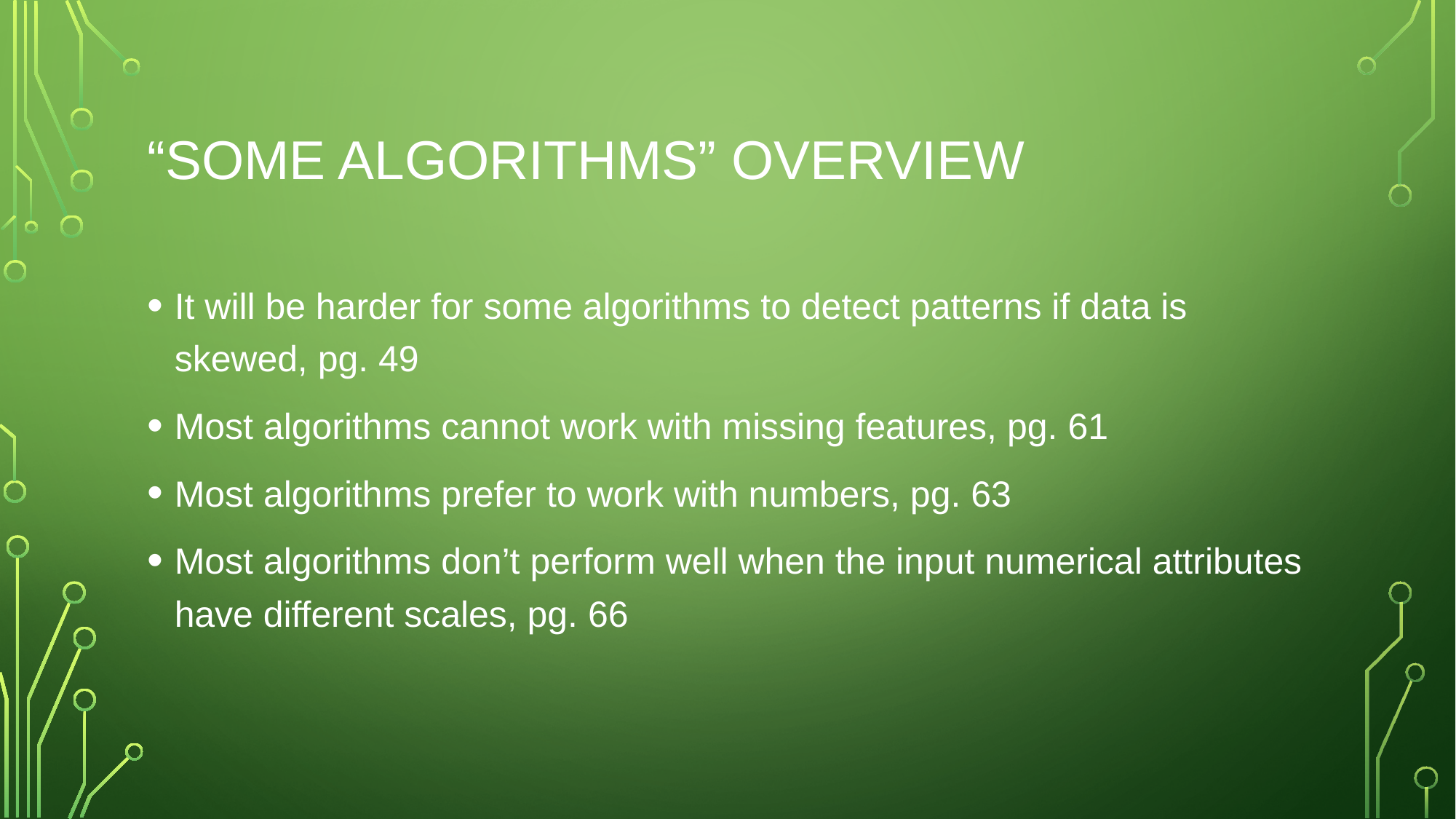

# “Some Algorithms” overview
It will be harder for some algorithms to detect patterns if data is skewed, pg. 49
Most algorithms cannot work with missing features, pg. 61
Most algorithms prefer to work with numbers, pg. 63
Most algorithms don’t perform well when the input numerical attributes have different scales, pg. 66